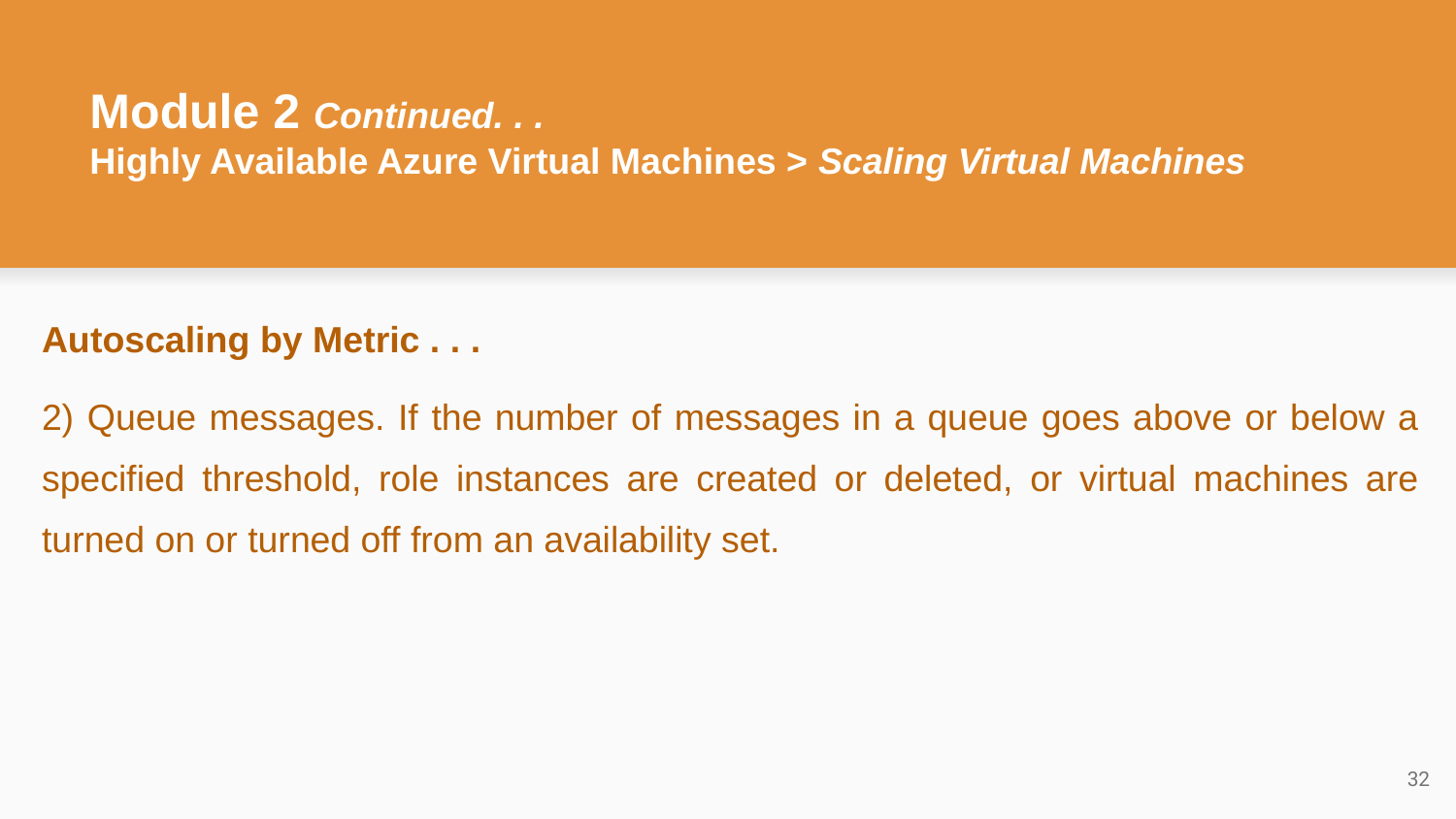

# Module 2 Continued. . .
Highly Available Azure Virtual Machines > Scaling Virtual Machines

Autoscaling by Metric . . .
2) Queue messages. If the number of messages in a queue goes above or below a specified threshold, role instances are created or deleted, or virtual machines are turned on or turned off from an availability set.
32